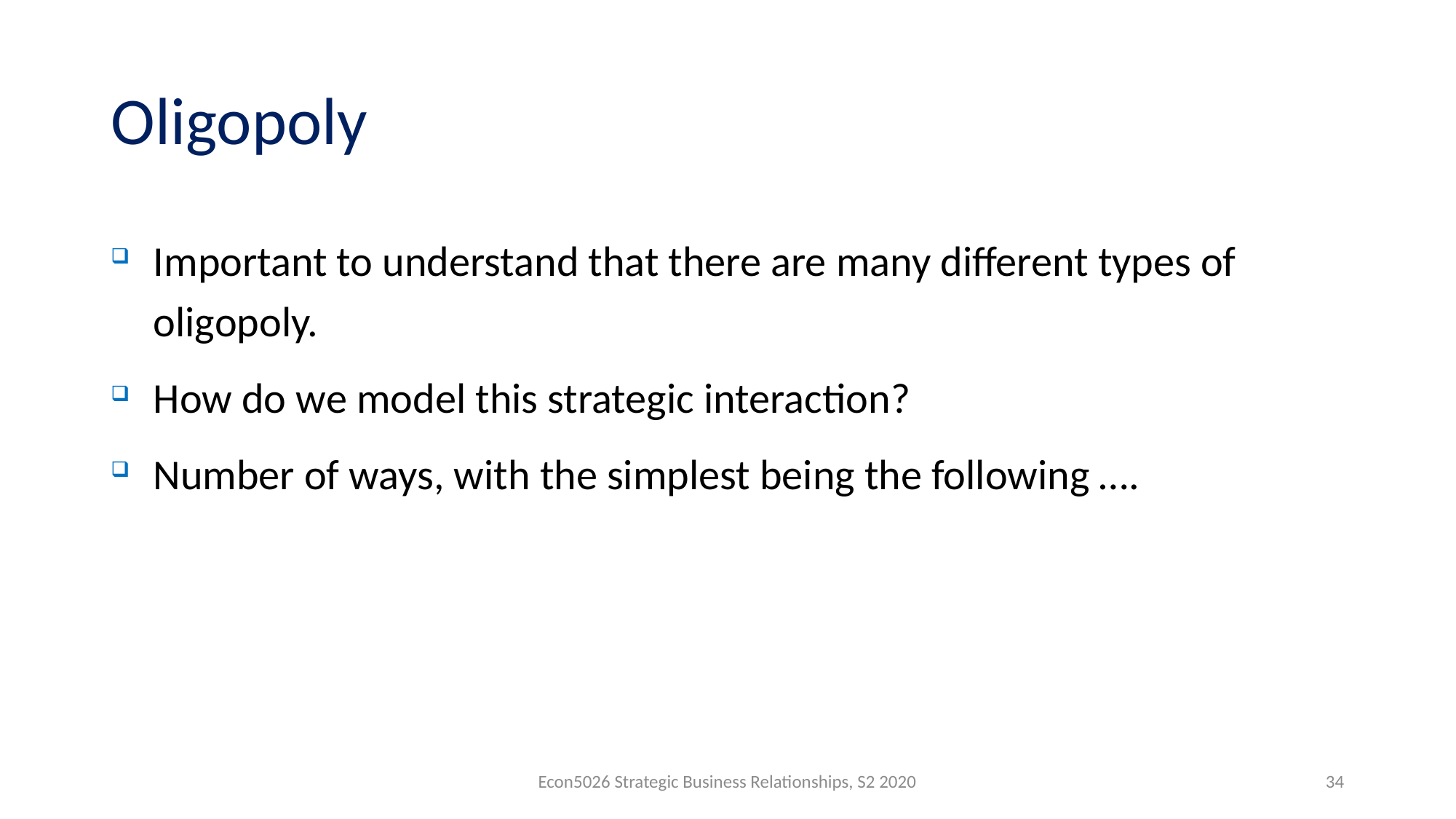

# Oligopoly
Important to understand that there are many different types of oligopoly.
How do we model this strategic interaction?
Number of ways, with the simplest being the following ….

Econ5026 Strategic Business Relationships, S2 2020
34